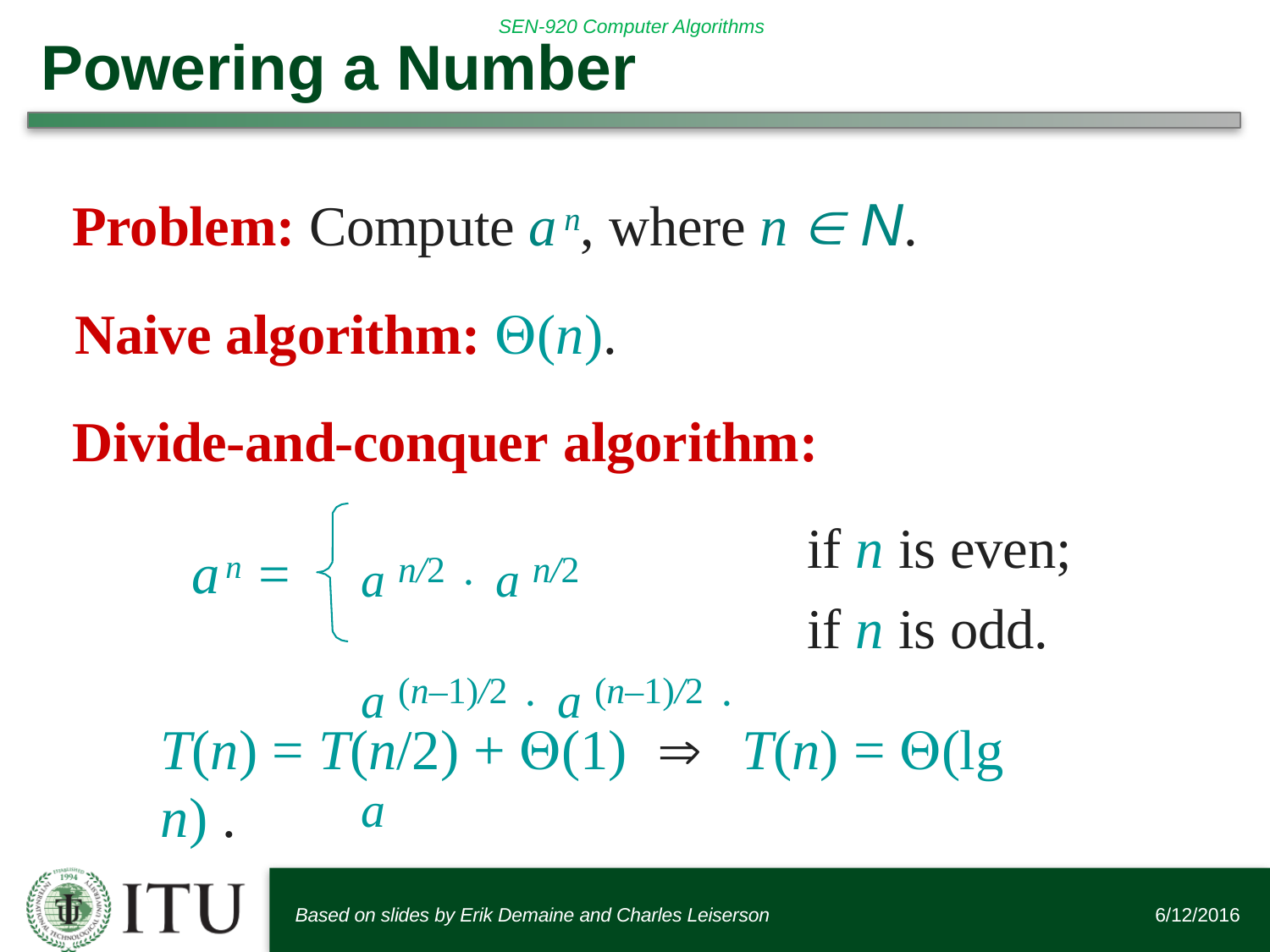

# Powering a Number
Problem: Compute an, where n ∈ N.
Naive algorithm: Θ(n).
Divide-and-conquer algorithm:
a n/2 ⋅ a n/2
a (n–1)/2 ⋅ a (n–1)/2 ⋅ a
if n is even; if n is odd.

an  =
T(n) = T(n/2) + Θ(1)	⇒	T(n) = Θ(lg n) .
Based on slides by Erik Demaine and Charles Leiserson
6/12/2016